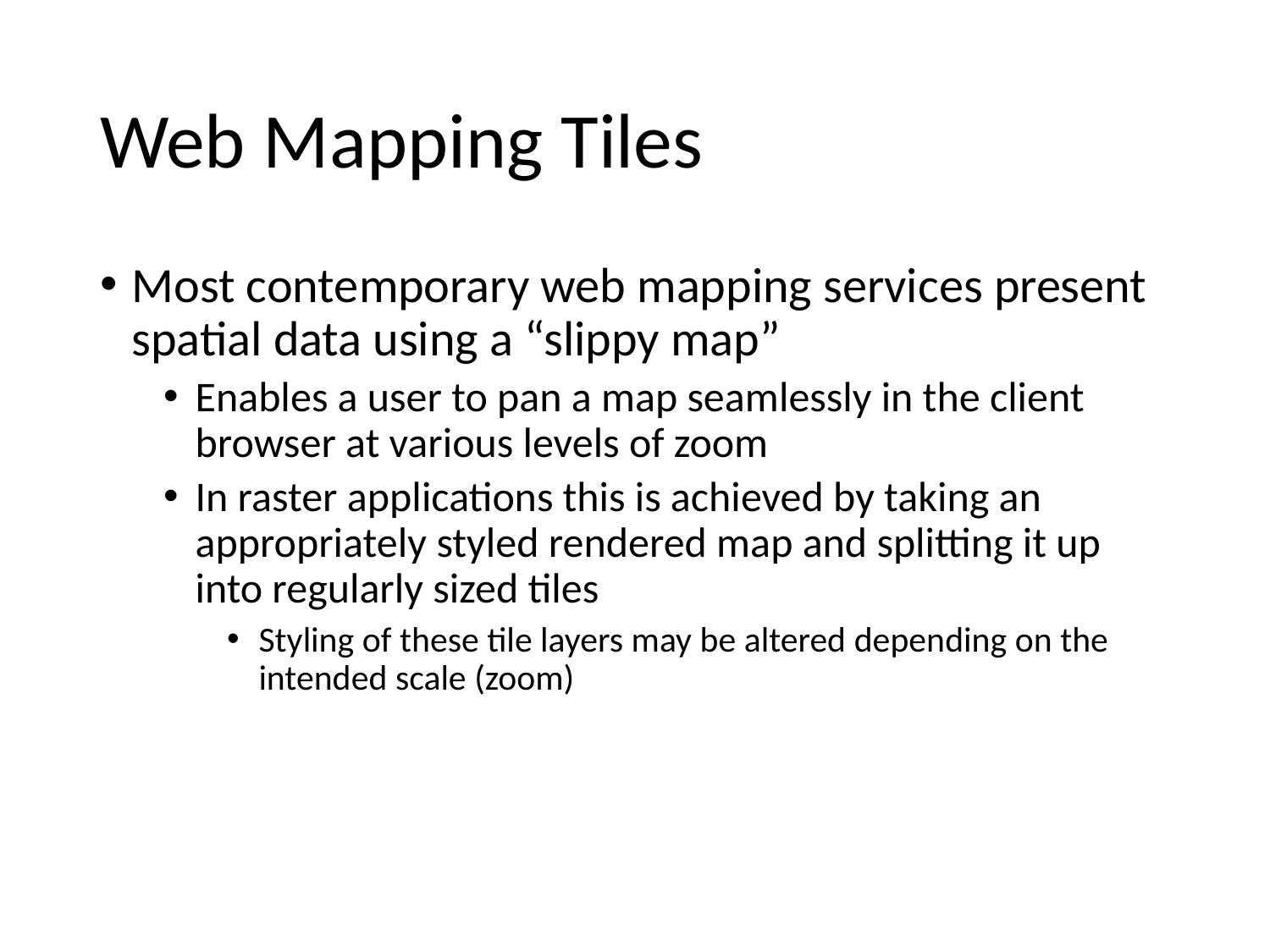

# Web Mapping Tiles
Most contemporary web mapping services present spatial data using a “slippy map”
Enables a user to pan a map seamlessly in the client browser at various levels of zoom
In raster applications this is achieved by taking an appropriately styled rendered map and splitting it up into regularly sized tiles
Styling of these tile layers may be altered depending on the intended scale (zoom)